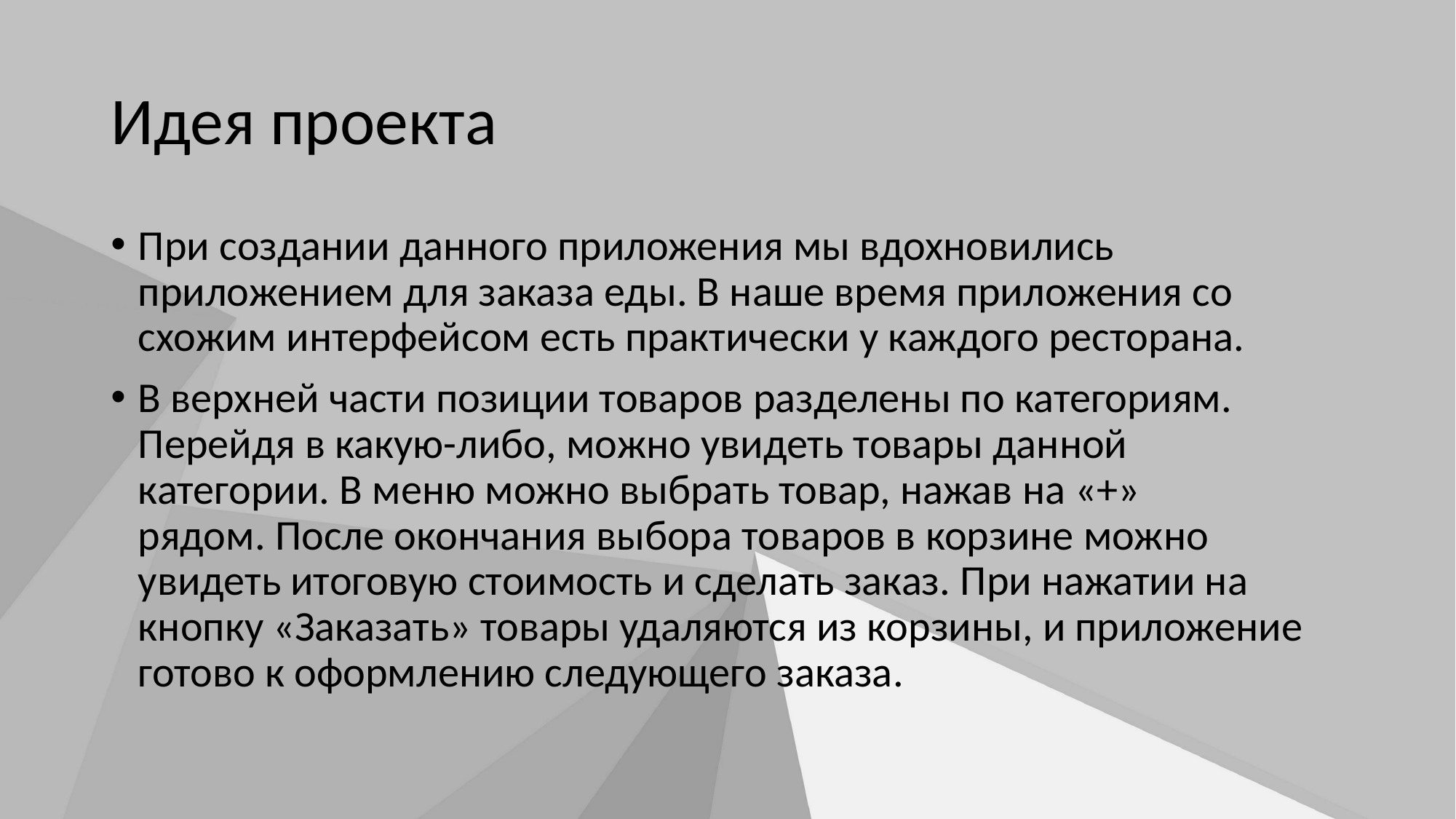

# Идея проекта
При создании данного приложения мы вдохновились приложением для заказа еды. В наше время приложения со схожим интерфейсом есть практически у каждого ресторана.
В верхней части позиции товаров разделены по категориям. Перейдя в какую-либо, можно увидеть товары данной категории. В меню можно выбрать товар, нажав на «+» рядом. После окончания выбора товаров в корзине можно увидеть итоговую стоимость и сделать заказ. При нажатии на кнопку «Заказать» товары удаляются из корзины, и приложение готово к оформлению следующего заказа.